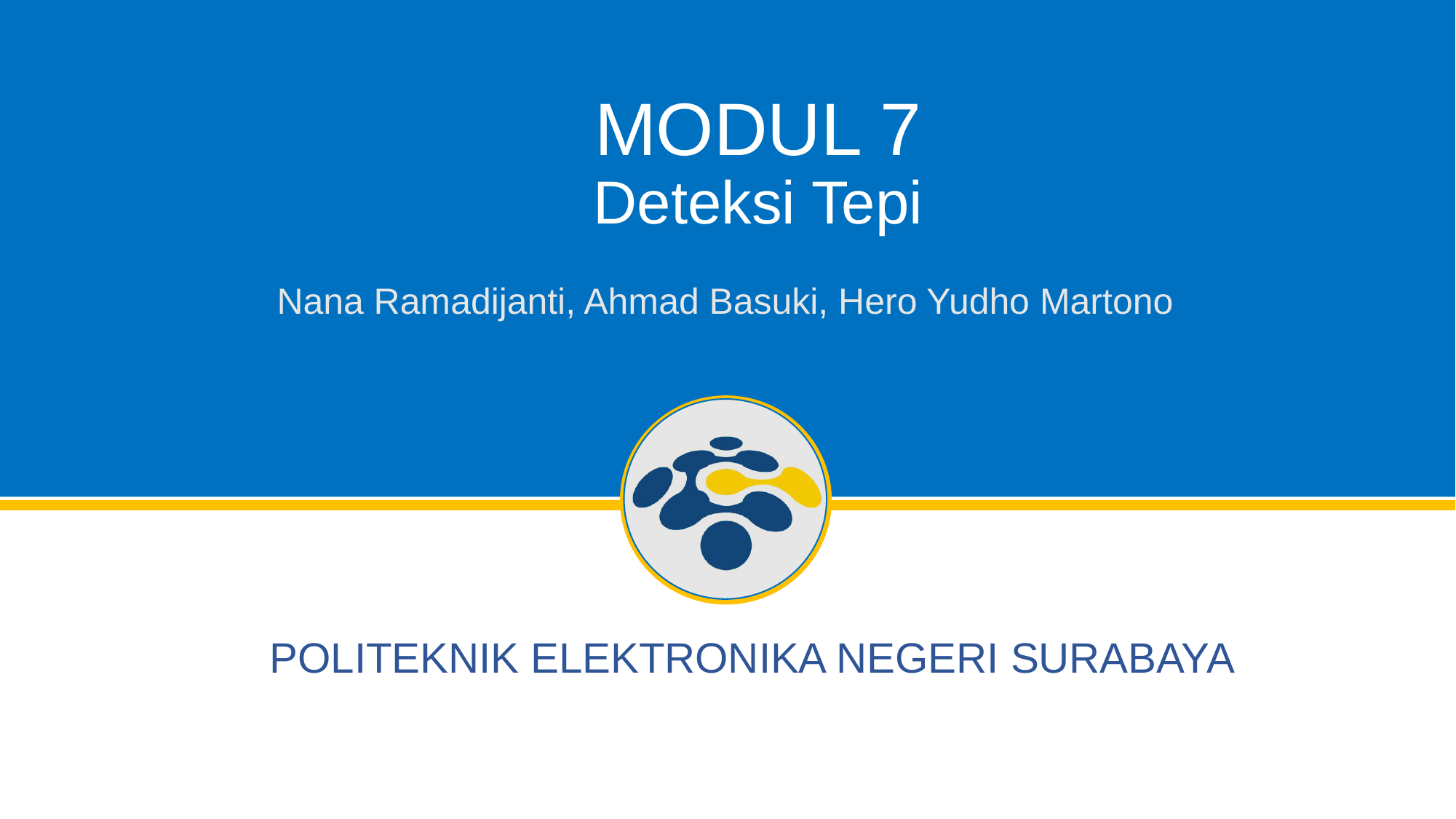

# MODUL 7 Deteksi Tepi
Nana Ramadijanti, Ahmad Basuki, Hero Yudho Martono